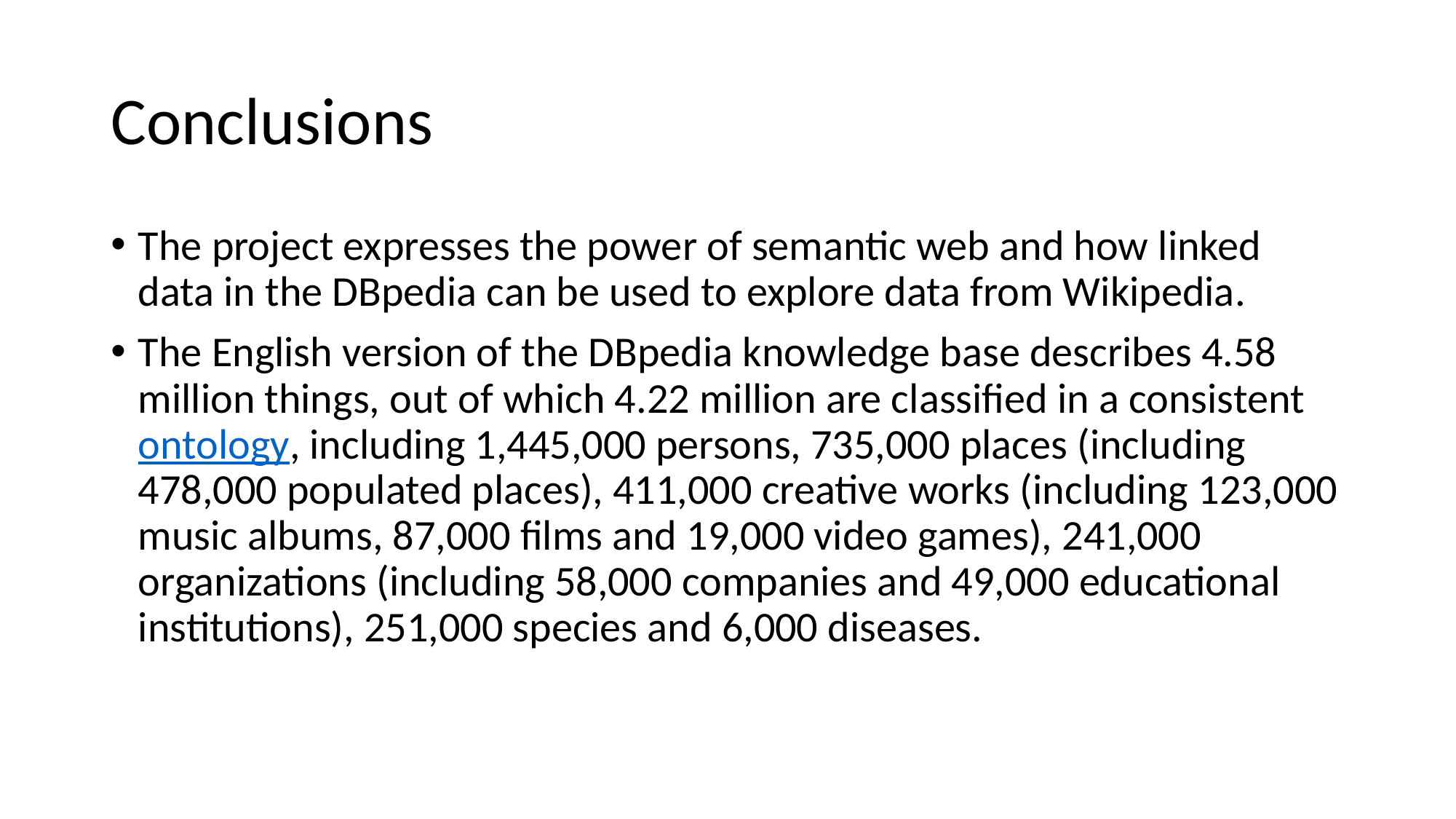

# Conclusions
The project expresses the power of semantic web and how linked data in the DBpedia can be used to explore data from Wikipedia.
The English version of the DBpedia knowledge base describes 4.58 million things, out of which 4.22 million are classified in a consistent ontology, including 1,445,000 persons, 735,000 places (including 478,000 populated places), 411,000 creative works (including 123,000 music albums, 87,000 films and 19,000 video games), 241,000 organizations (including 58,000 companies and 49,000 educational institutions), 251,000 species and 6,000 diseases.